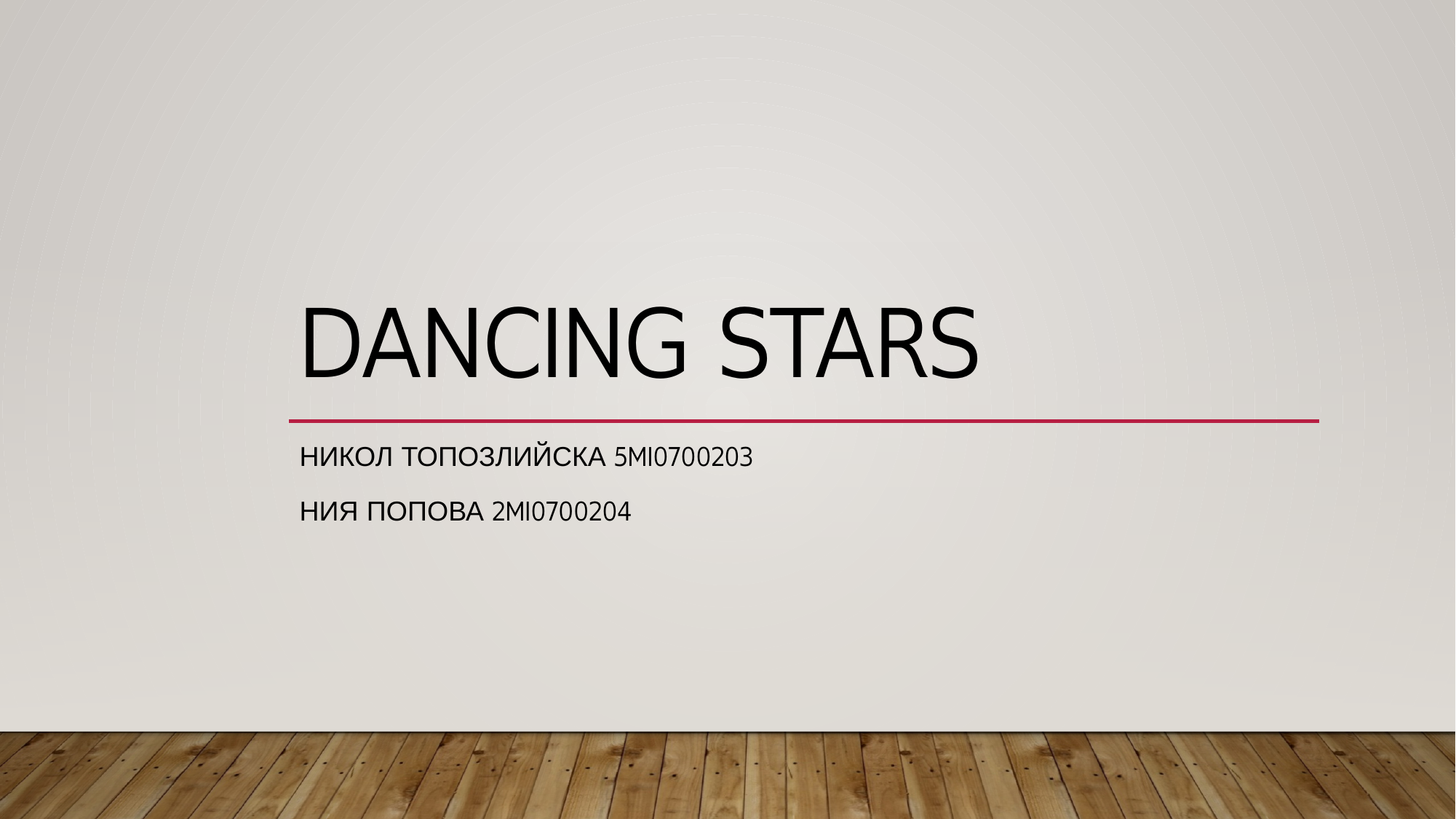

# Dancing Stars
Никол топозлийска 5MI0700203
Ния попова 2mi0700204